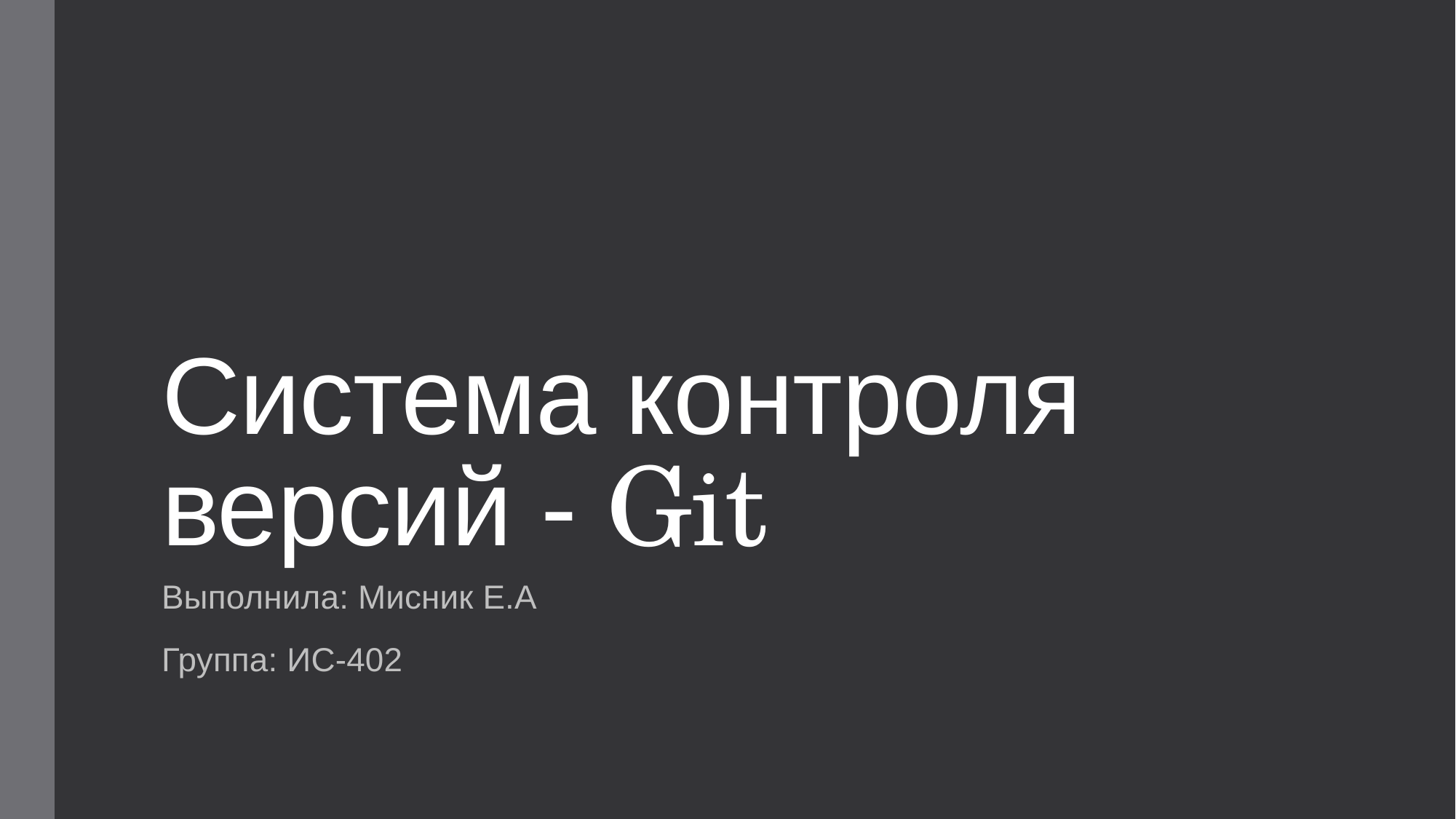

# Система контроля версий - Git
Выполнила: Мисник Е.А
Группа: ИС-402